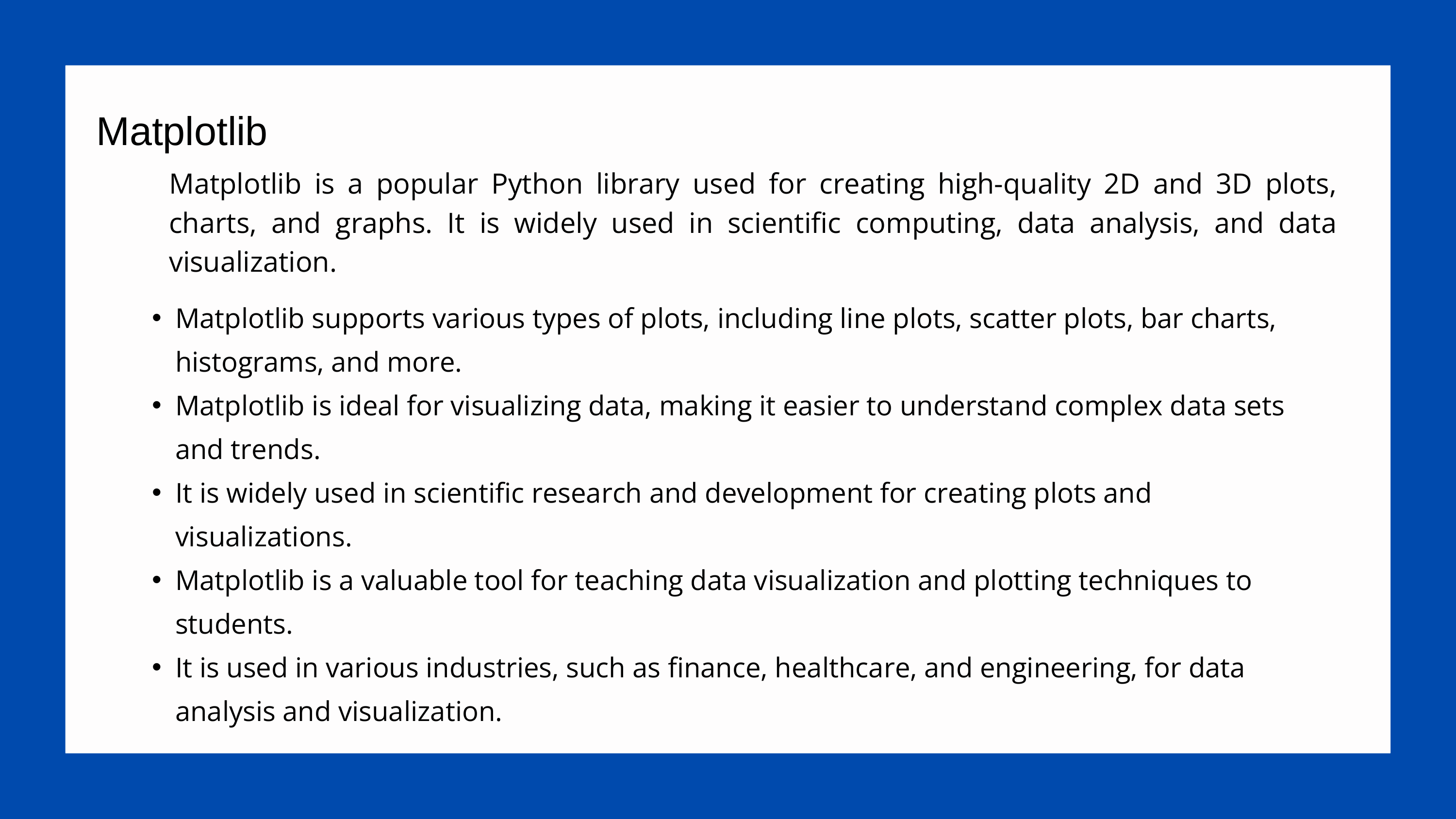

Matplotlib
Matplotlib is a popular Python library used for creating high-quality 2D and 3D plots, charts, and graphs. It is widely used in scientific computing, data analysis, and data visualization.
Matplotlib supports various types of plots, including line plots, scatter plots, bar charts, histograms, and more.
Matplotlib is ideal for visualizing data, making it easier to understand complex data sets and trends.
It is widely used in scientific research and development for creating plots and visualizations.
Matplotlib is a valuable tool for teaching data visualization and plotting techniques to students.
It is used in various industries, such as finance, healthcare, and engineering, for data analysis and visualization.